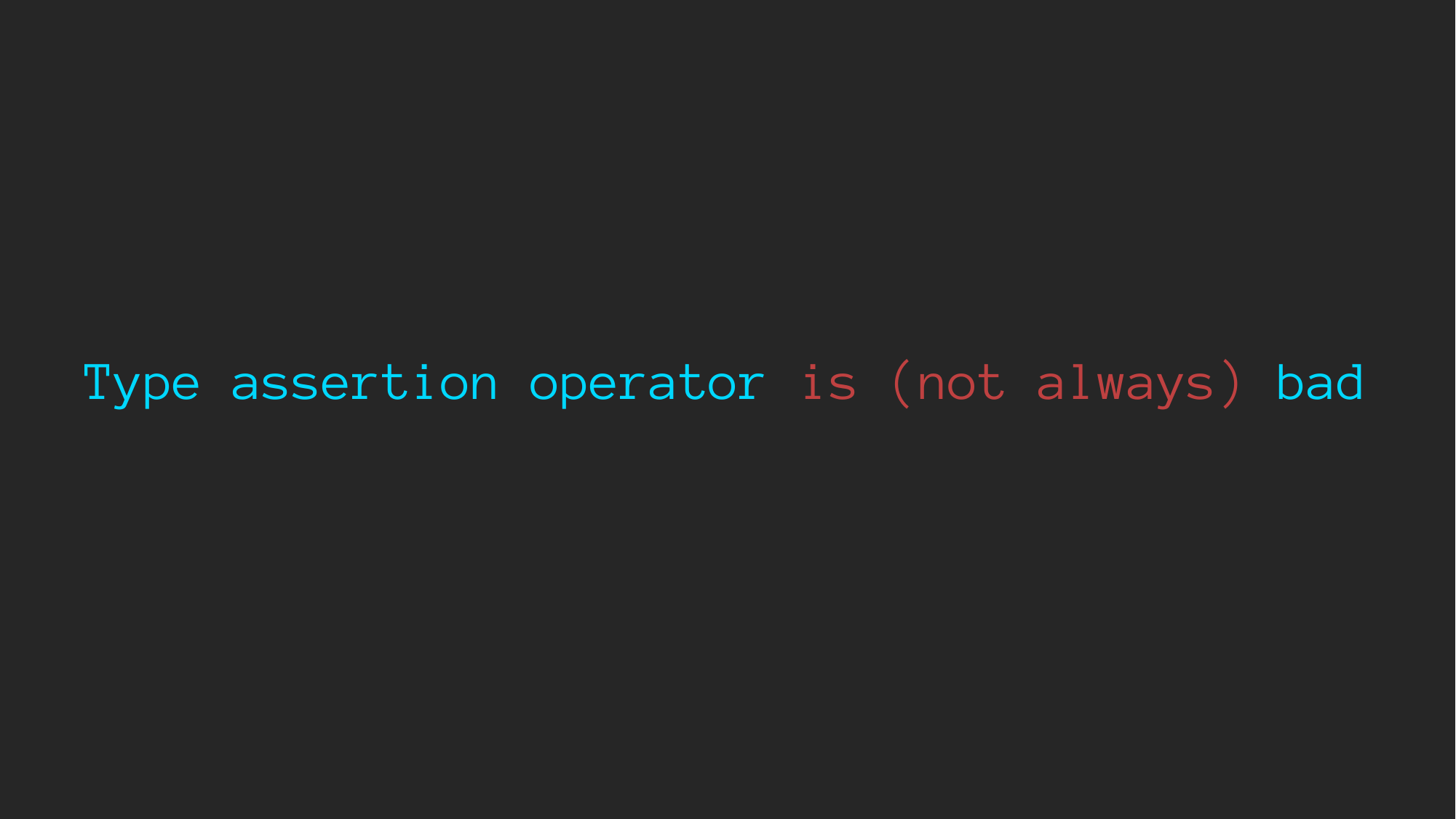

Type assertion operator is (not always) bad